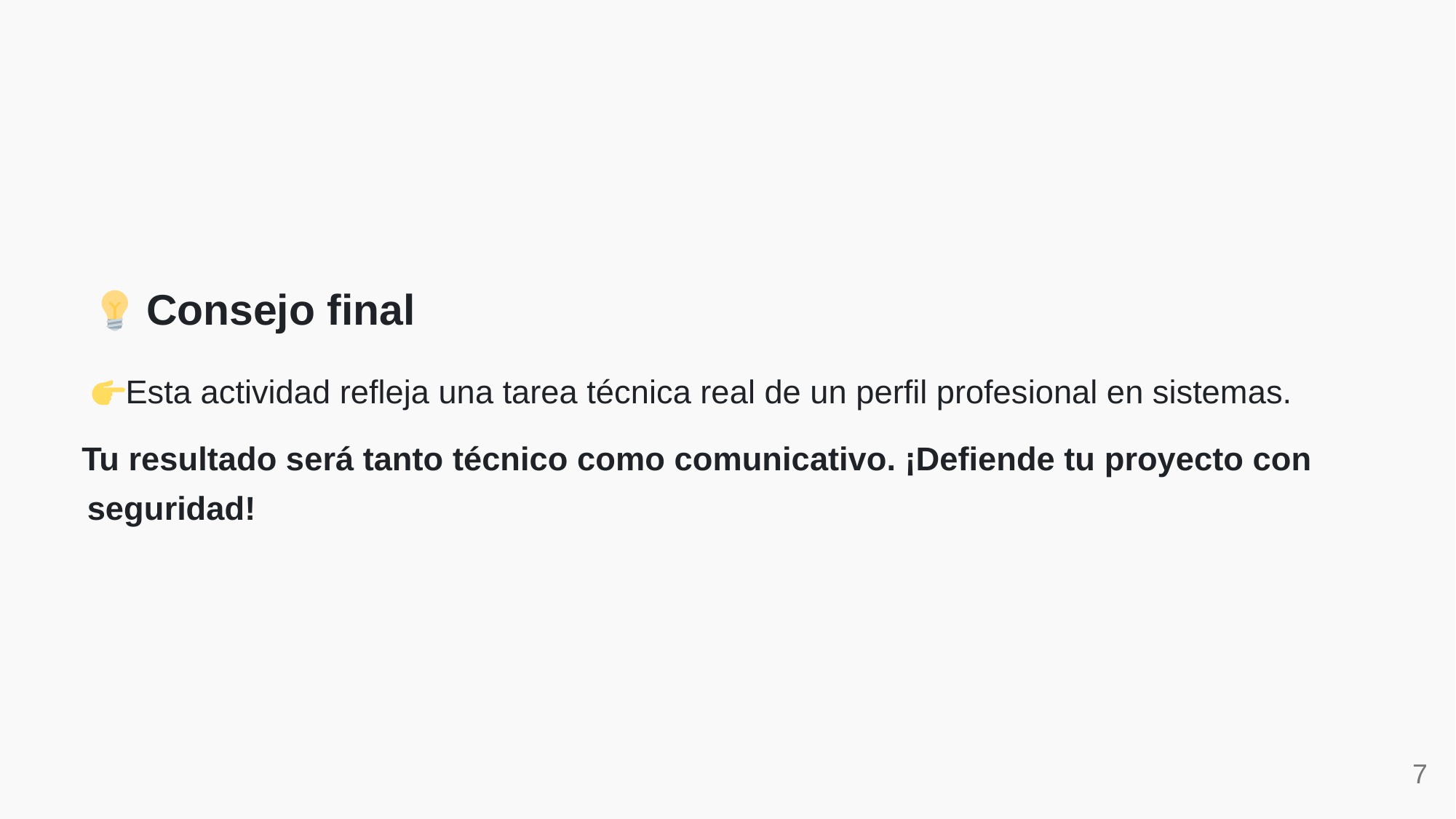

Consejo final

 Esta actividad refleja una tarea técnica real de un perfil profesional en sistemas.

Tu resultado será tanto técnico como comunicativo. ¡Defiende tu proyecto con
seguridad!
7